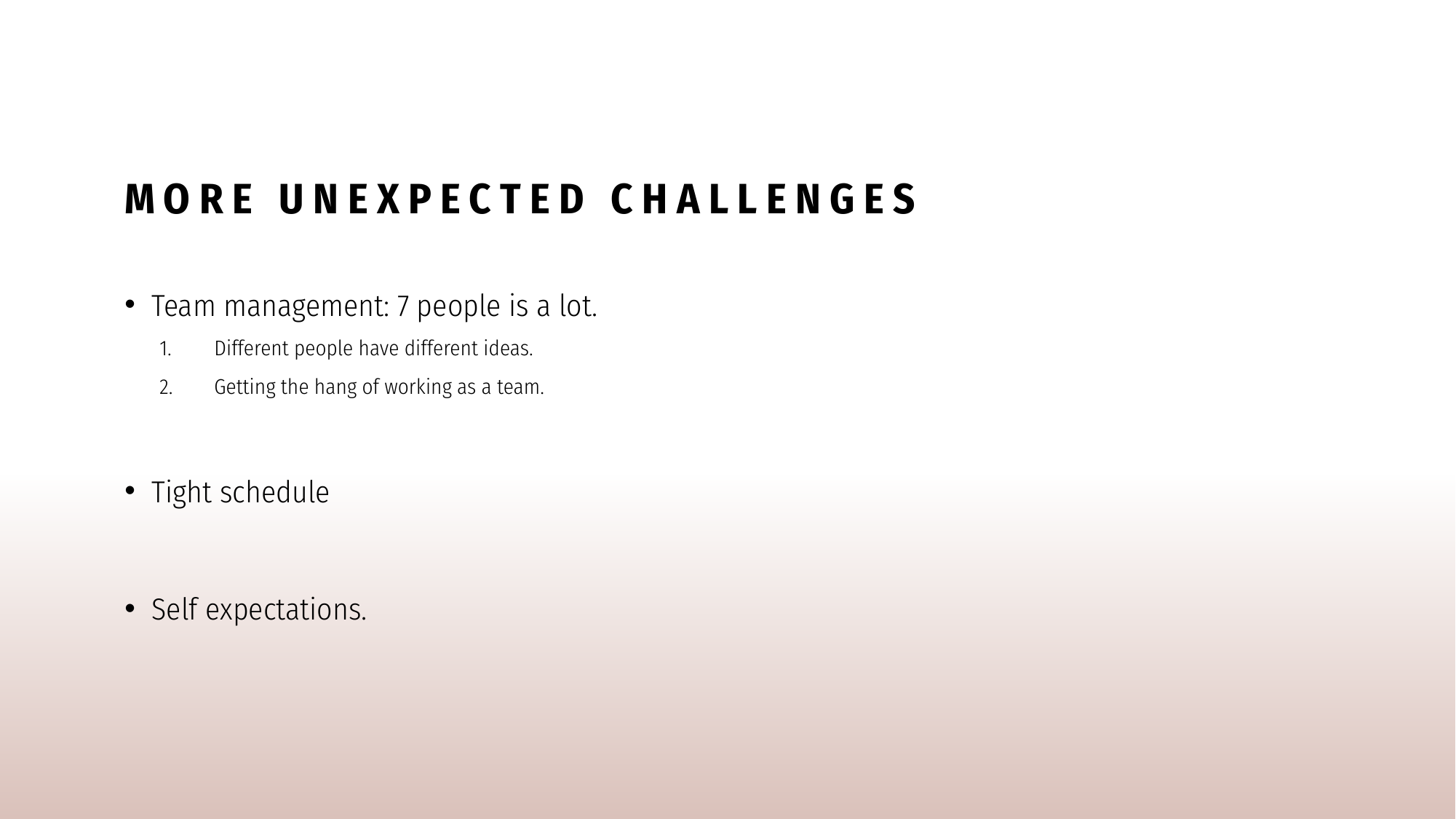

# More Unexpected challenges
Team management: 7 people is a lot.
Different people have different ideas.
Getting the hang of working as a team.

Tight schedule

Self expectations.